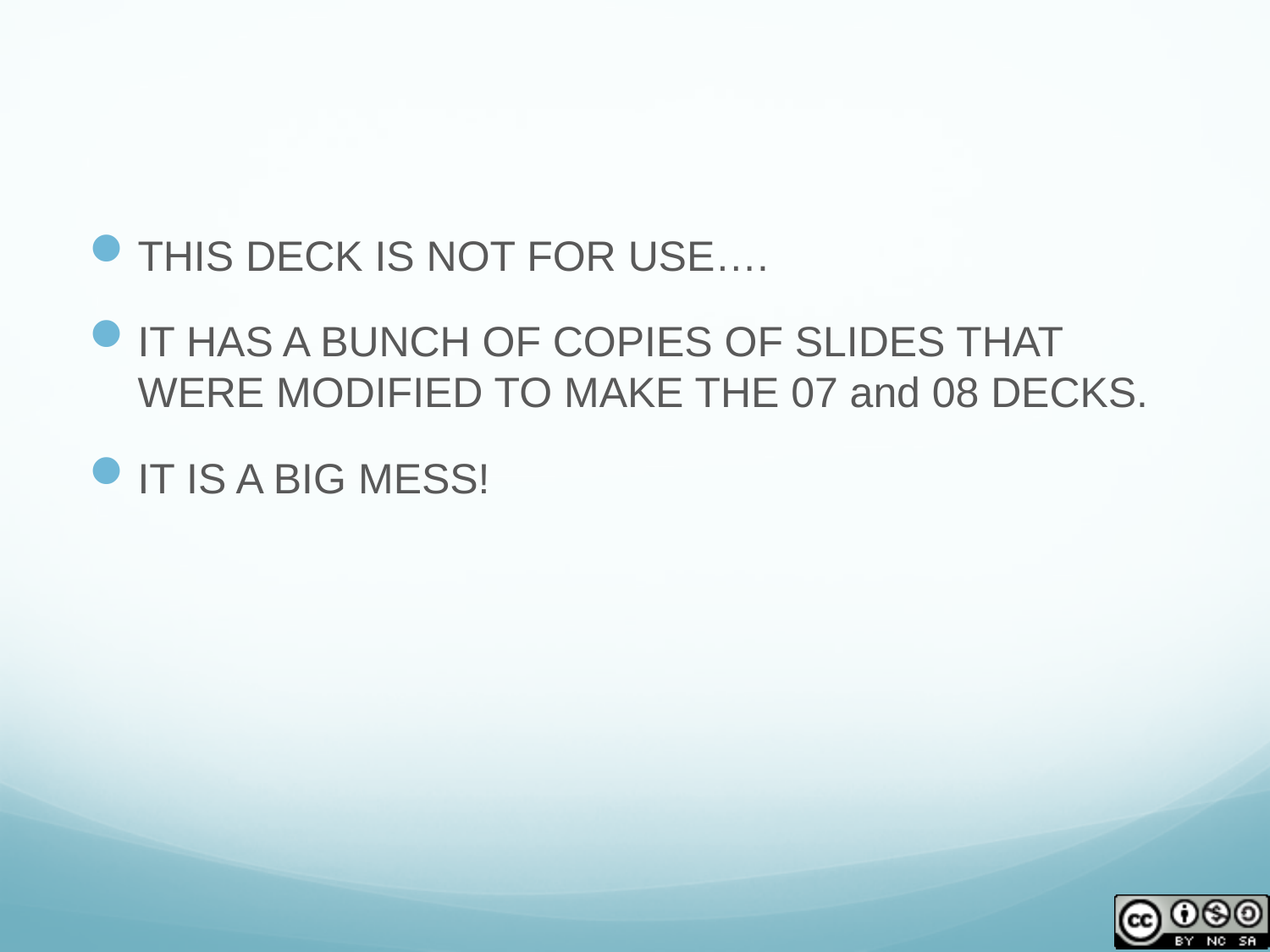

#
THIS DECK IS NOT FOR USE….
IT HAS A BUNCH OF COPIES OF SLIDES THAT WERE MODIFIED TO MAKE THE 07 and 08 DECKS.
IT IS A BIG MESS!